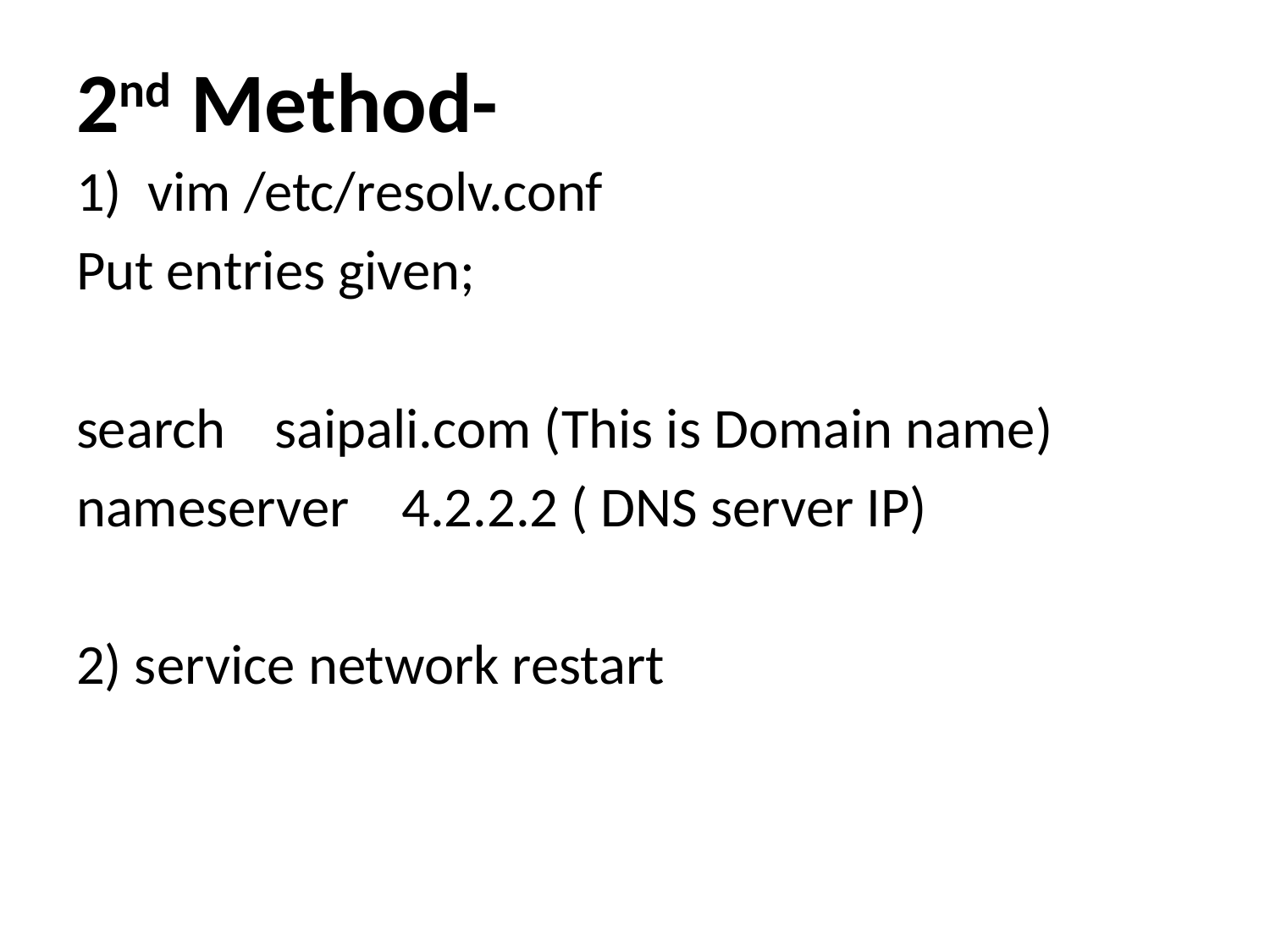

# 2nd Method-
vim /etc/resolv.conf
Put entries given;

search 	saipali.com (This is Domain name)
nameserver	4.2.2.2 ( DNS server IP)

2) service network restart